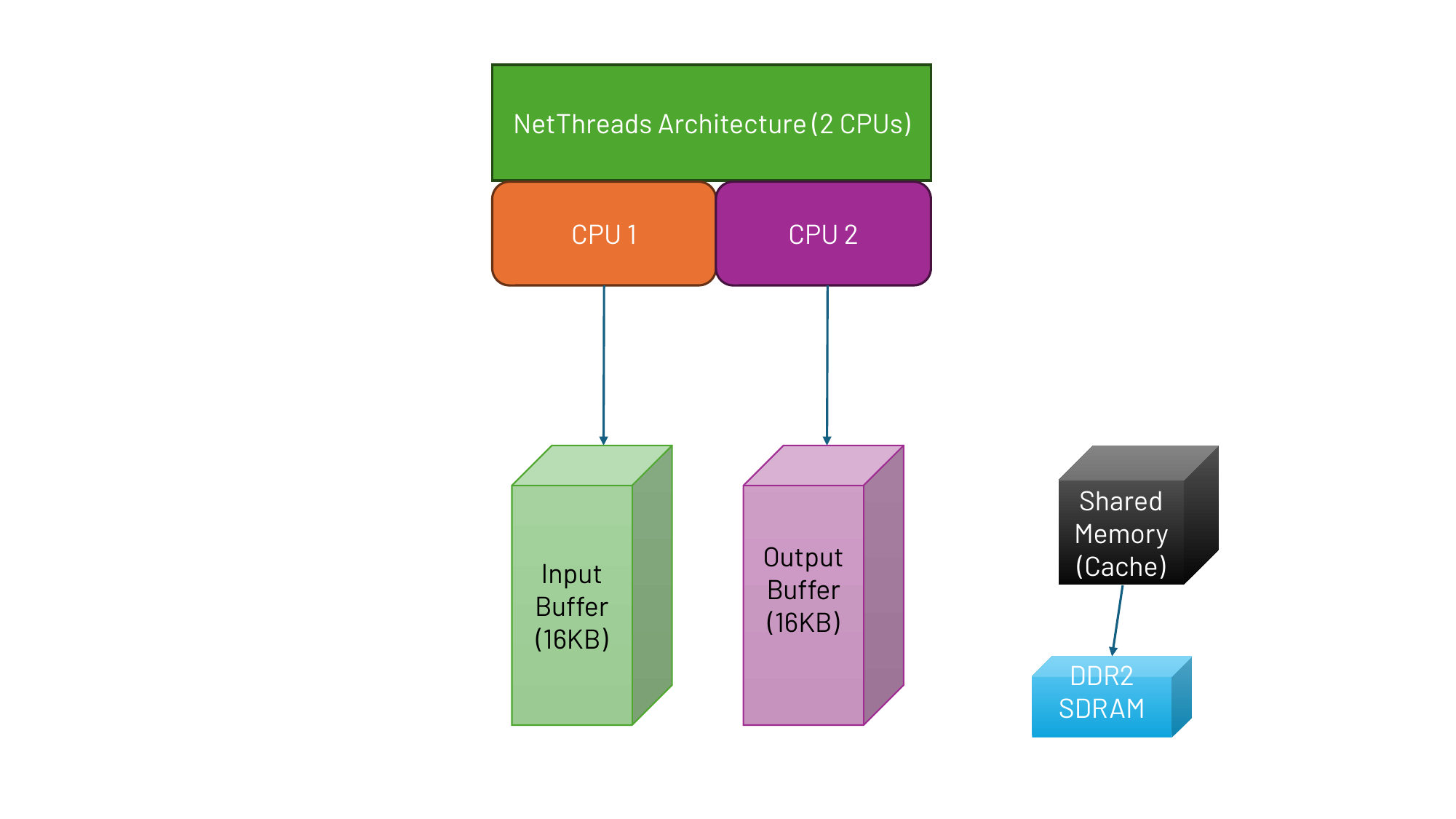

NetThreads Architecture (2 CPUs)
CPU 1
CPU 2
Output
Buffer
(16KB)

Shared Memory
(Cache)
Input
Buffer
(16KB)
DDR2 SDRAM